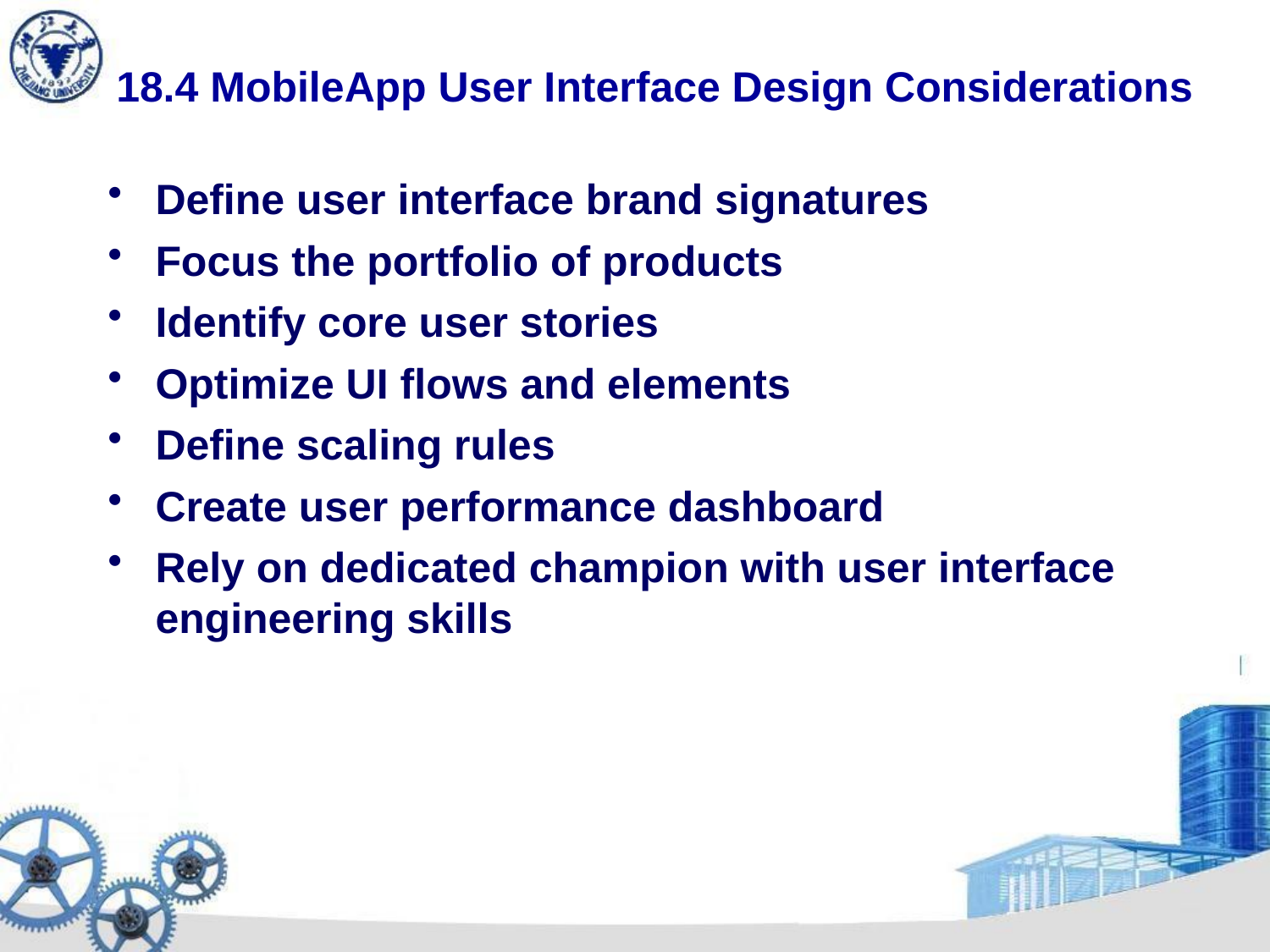

# 18.4 MobileApp User Interface Design Considerations
Define user interface brand signatures
Focus the portfolio of products
Identify core user stories
Optimize UI flows and elements
Define scaling rules
Create user performance dashboard
Rely on dedicated champion with user interface engineering skills